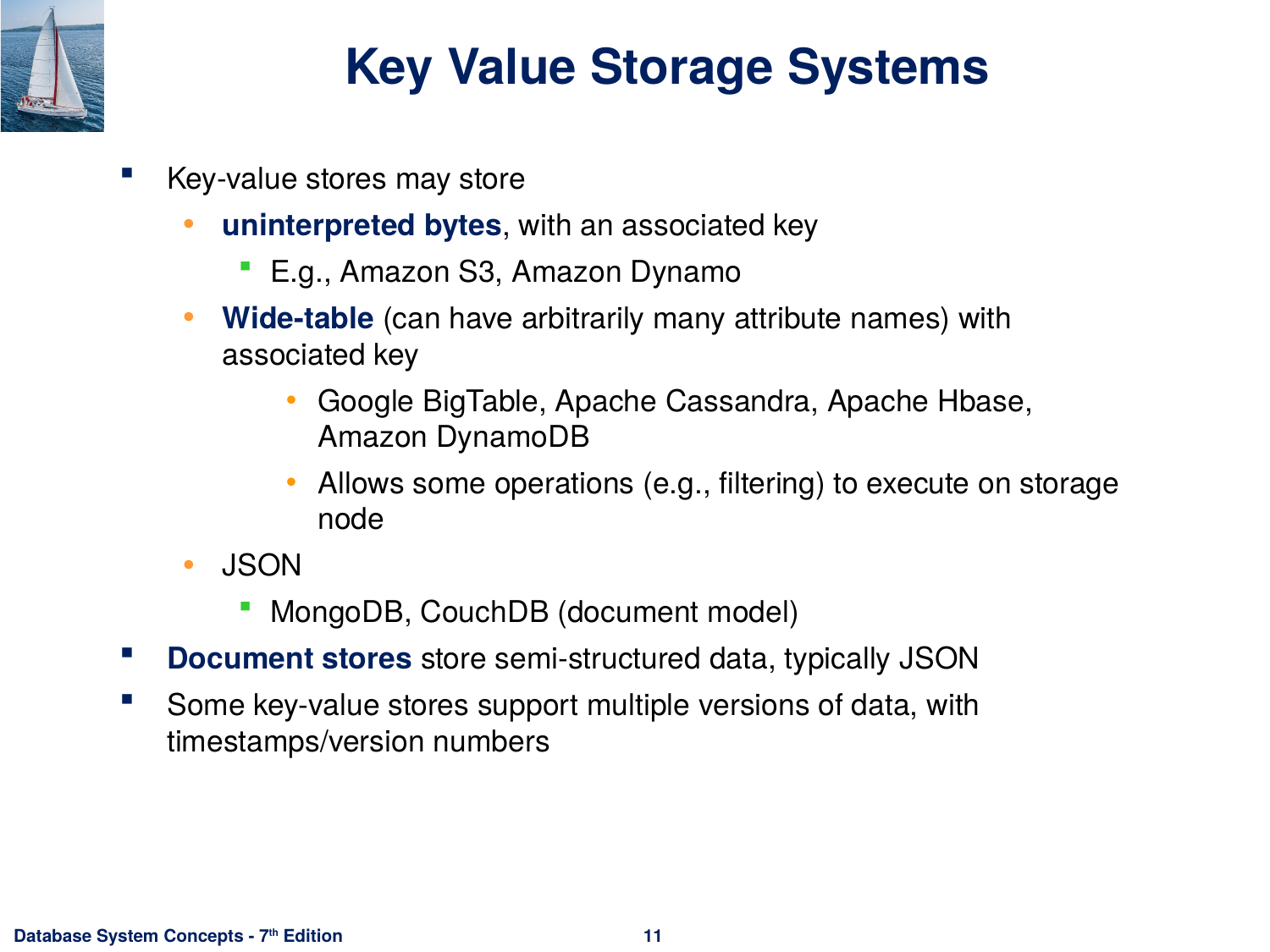

# Key Value Storage Systems
Key-value stores may store
uninterpreted bytes, with an associated key
E.g., Amazon S3, Amazon Dynamo
Wide-table (can have arbitrarily many attribute names) with associated key
Google BigTable, Apache Cassandra, Apache Hbase, Amazon DynamoDB
Allows some operations (e.g., filtering) to execute on storage node
JSON
MongoDB, CouchDB (document model)
Document stores store semi-structured data, typically JSON
Some key-value stores support multiple versions of data, with timestamps/version numbers